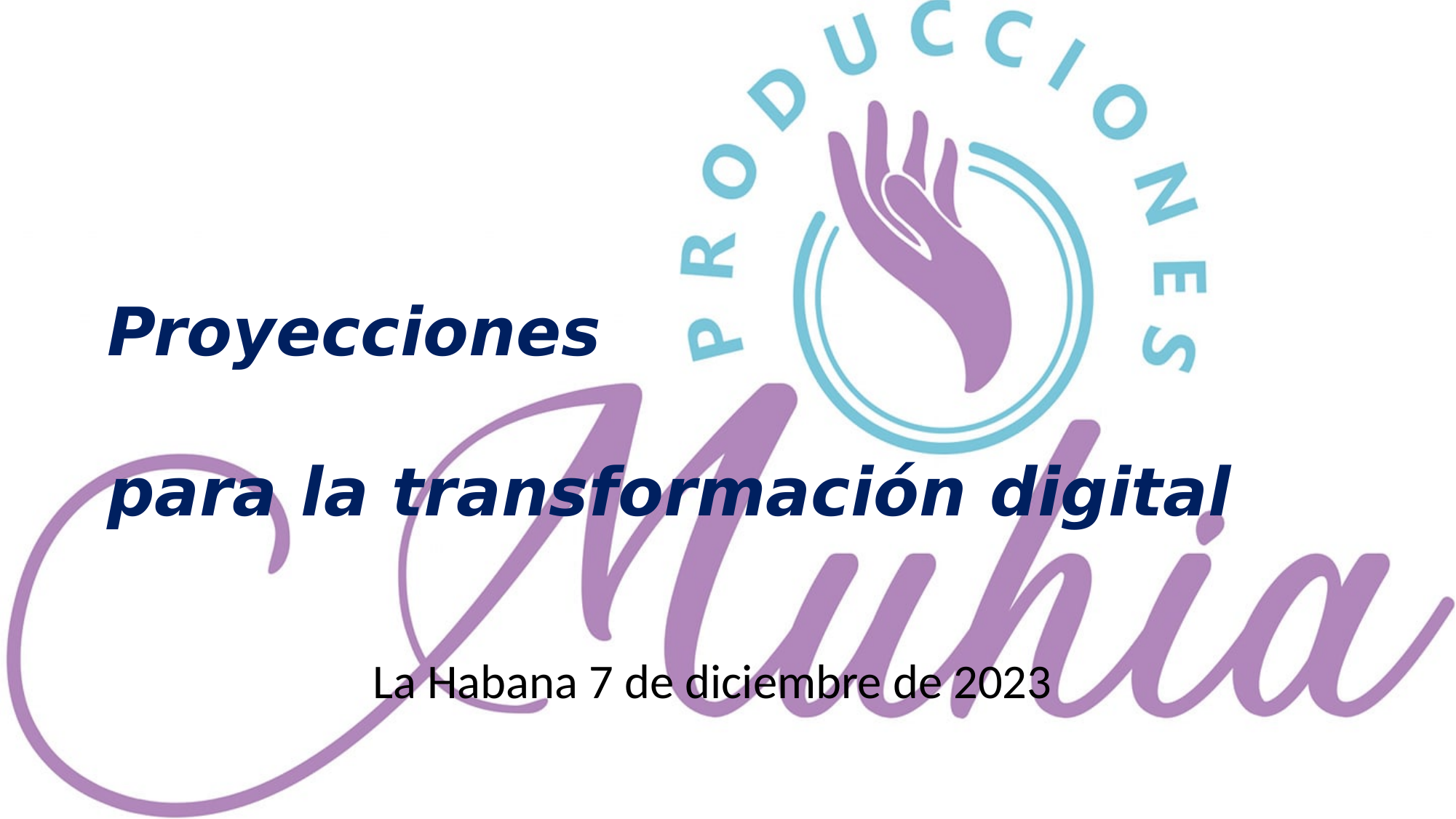

# Proyecciones para la transformación digital
La Habana 7 de diciembre de 2023